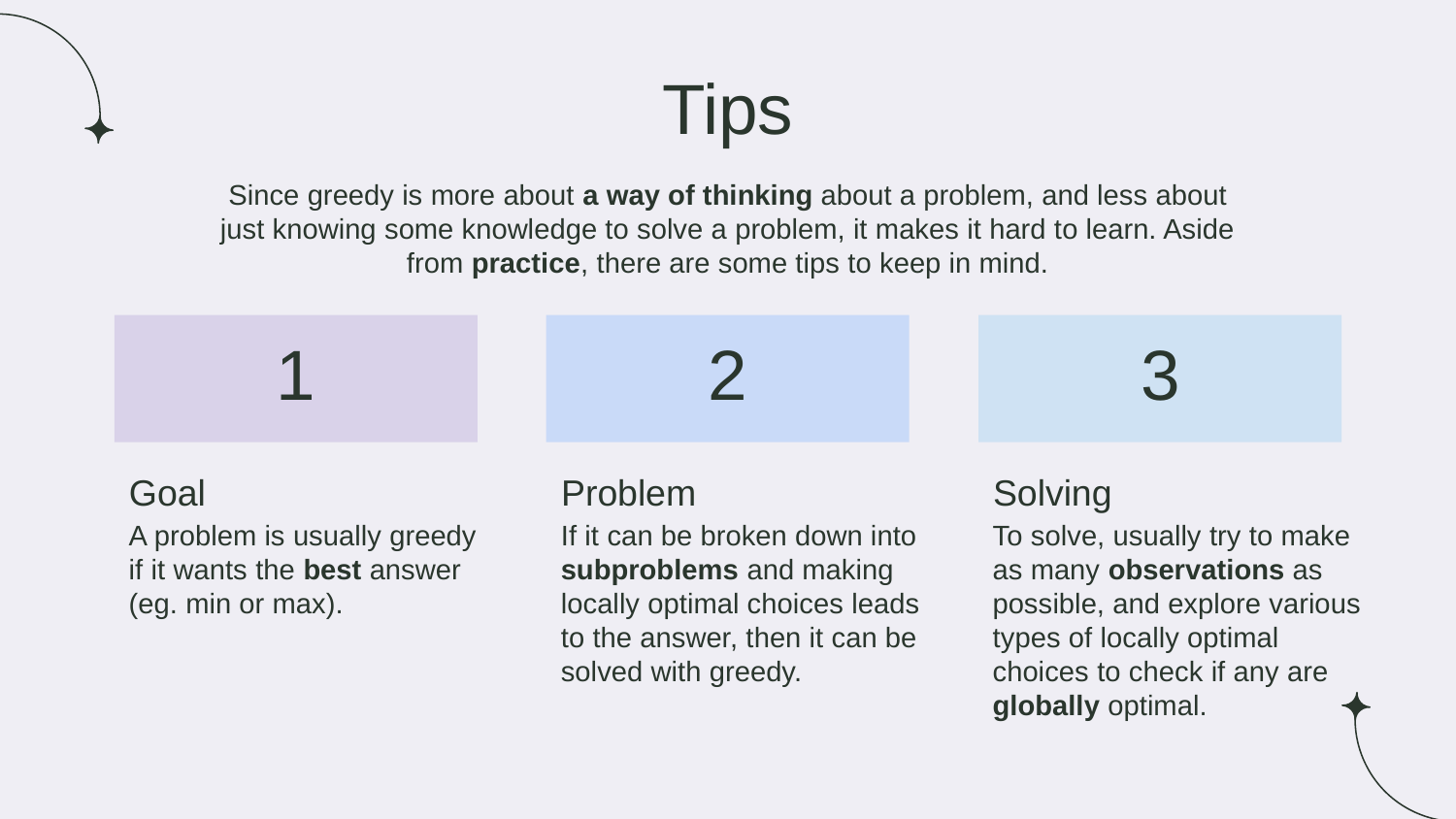

# Tips
Since greedy is more about a way of thinking about a problem, and less about just knowing some knowledge to solve a problem, it makes it hard to learn. Aside from practice, there are some tips to keep in mind.
1
2
3
Goal
Problem
Solving
A problem is usually greedy if it wants the best answer
(eg. min or max).
If it can be broken down into subproblems and making locally optimal choices leads to the answer, then it can be solved with greedy.
To solve, usually try to make as many observations as possible, and explore various types of locally optimal choices to check if any are globally optimal.